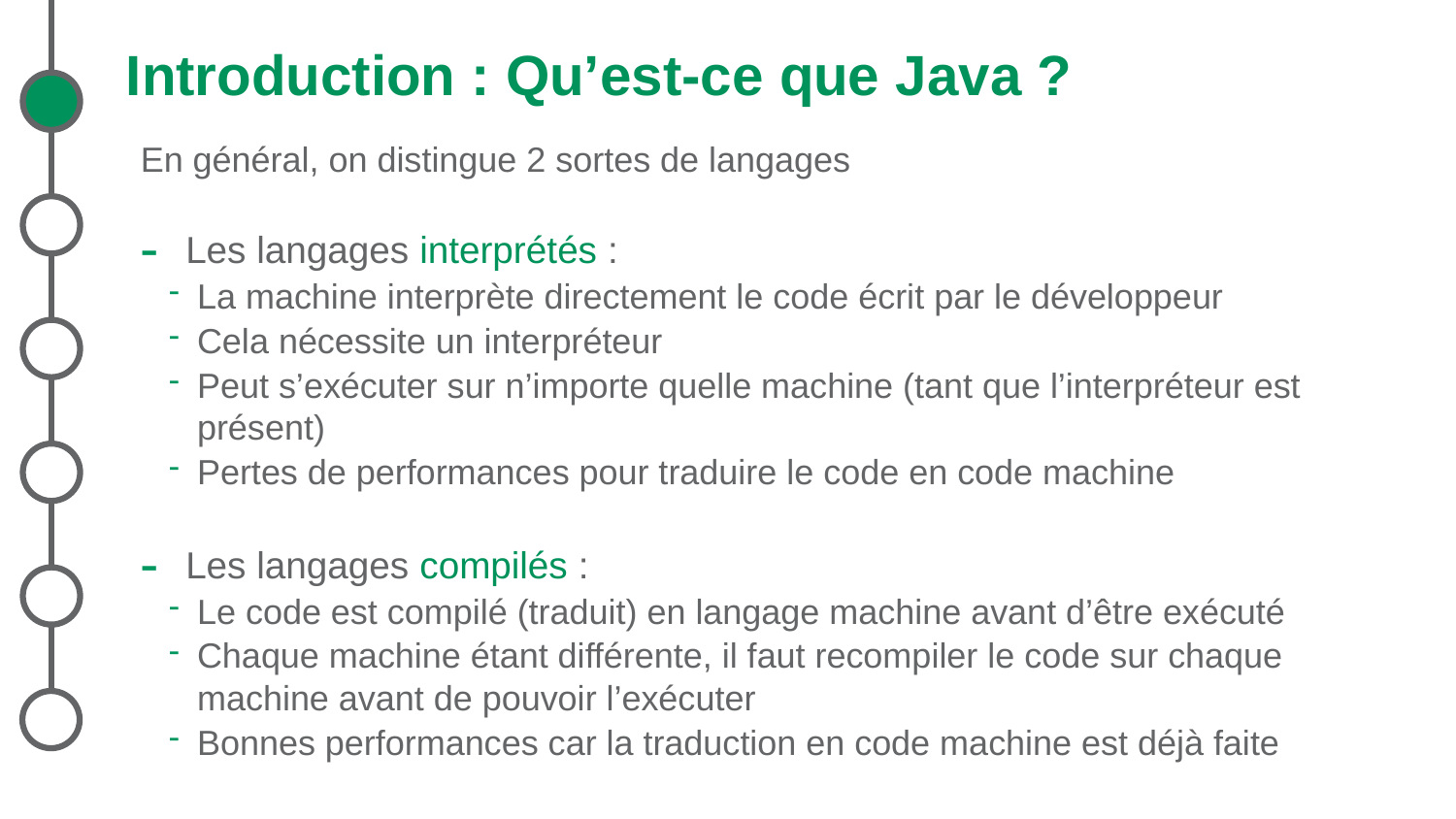

# Introduction : Qu’est-ce que Java ?
En général, on distingue 2 sortes de langages

Les langages interprétés :
La machine interprète directement le code écrit par le développeur
Cela nécessite un interpréteur
Peut s’exécuter sur n’importe quelle machine (tant que l’interpréteur est présent)
Pertes de performances pour traduire le code en code machine

Les langages compilés :
Le code est compilé (traduit) en langage machine avant d’être exécuté
Chaque machine étant différente, il faut recompiler le code sur chaque machine avant de pouvoir l’exécuter
Bonnes performances car la traduction en code machine est déjà faite